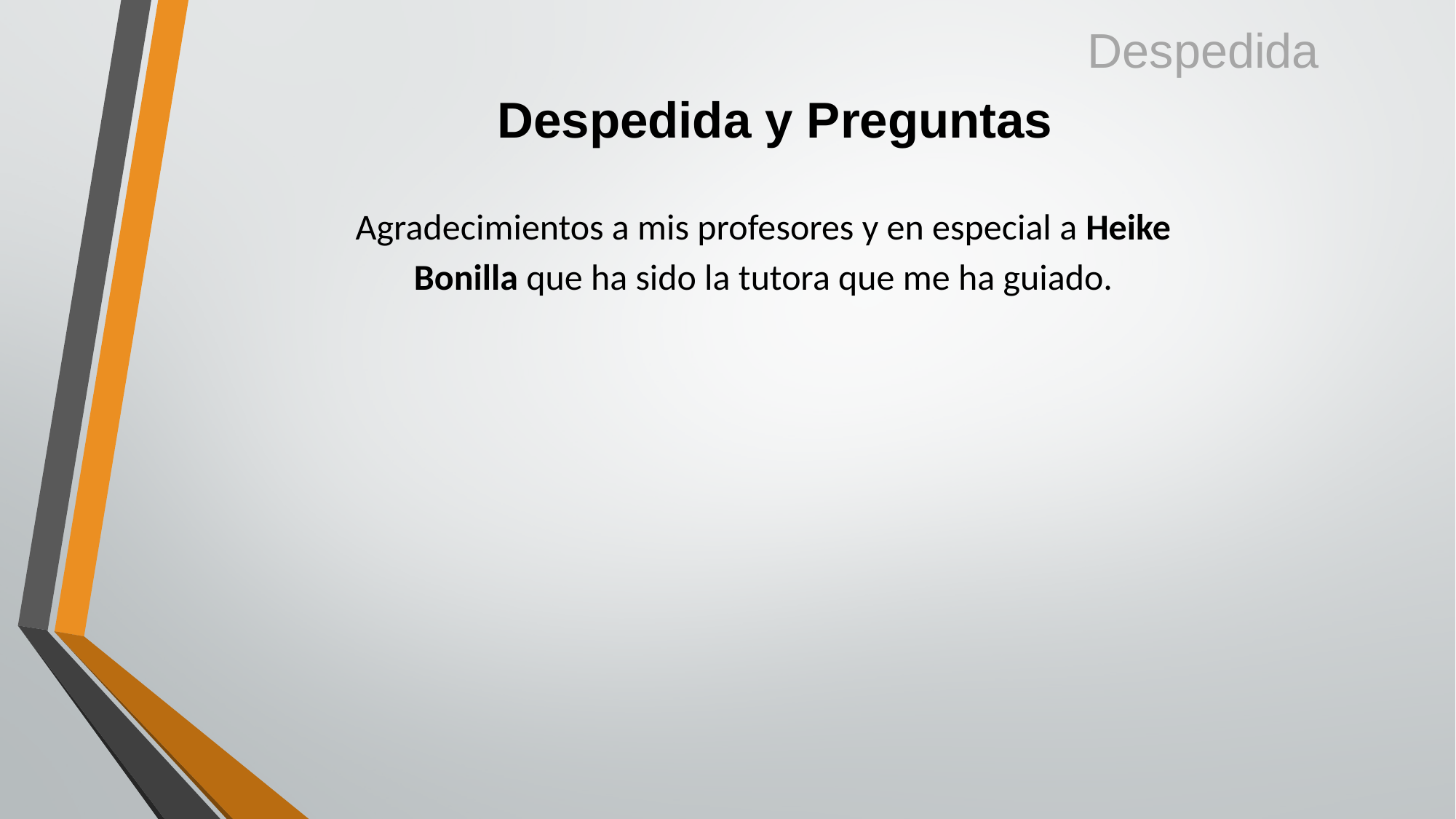

Despedida
# Despedida y Preguntas
Agradecimientos a mis profesores y en especial a Heike Bonilla que ha sido la tutora que me ha guiado.